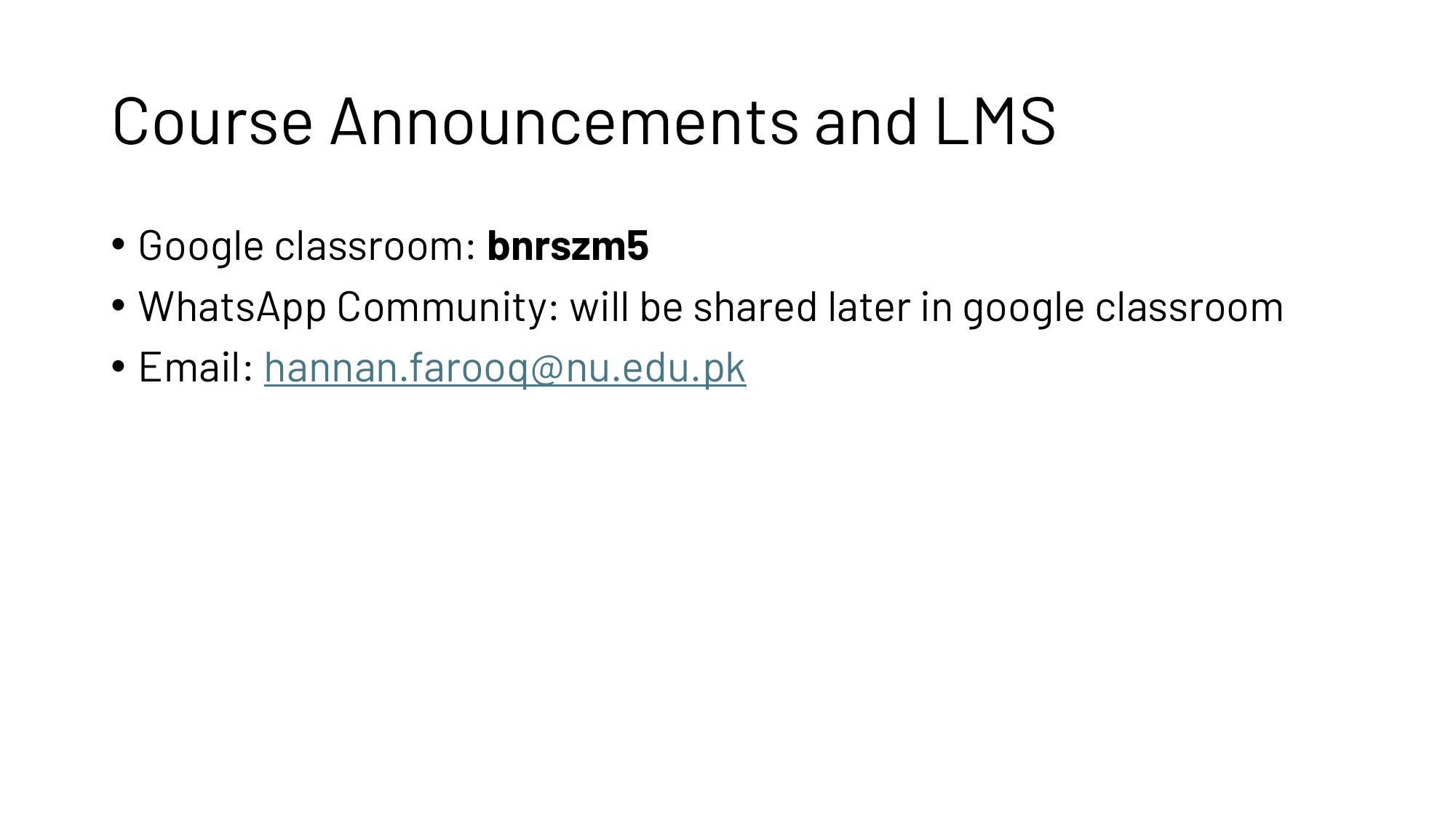

# Course Announcements and LMS
Google classroom: bnrszm5
WhatsApp Community: will be shared later in google classroom
Email: hannan.farooq@nu.edu.pk